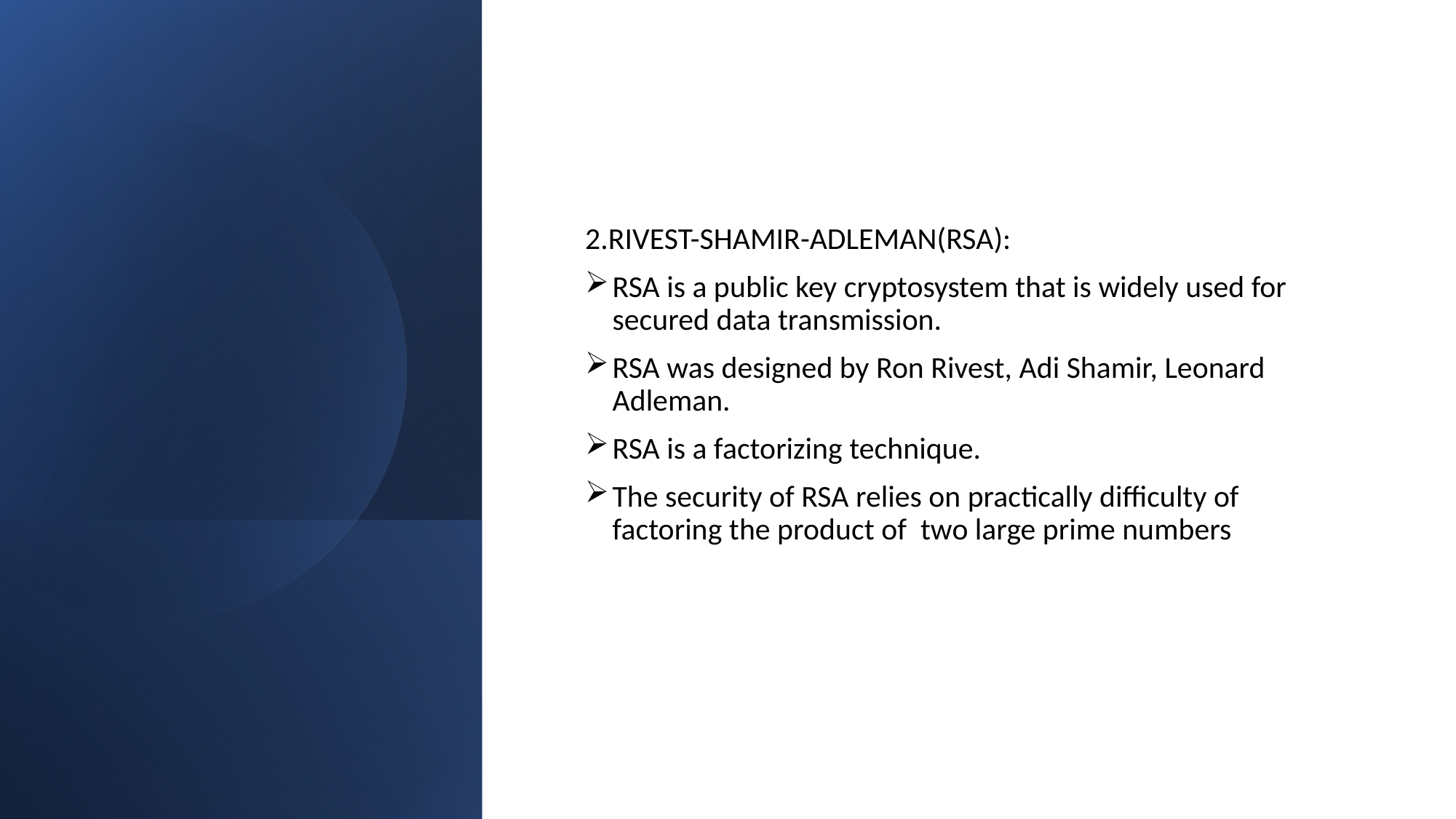

#
2.RIVEST-SHAMIR-ADLEMAN(RSA):
RSA is a public key cryptosystem that is widely used for secured data transmission.
RSA was designed by Ron Rivest, Adi Shamir, Leonard Adleman.
RSA is a factorizing technique.
The security of RSA relies on practically difficulty of factoring the product of  two large prime numbers